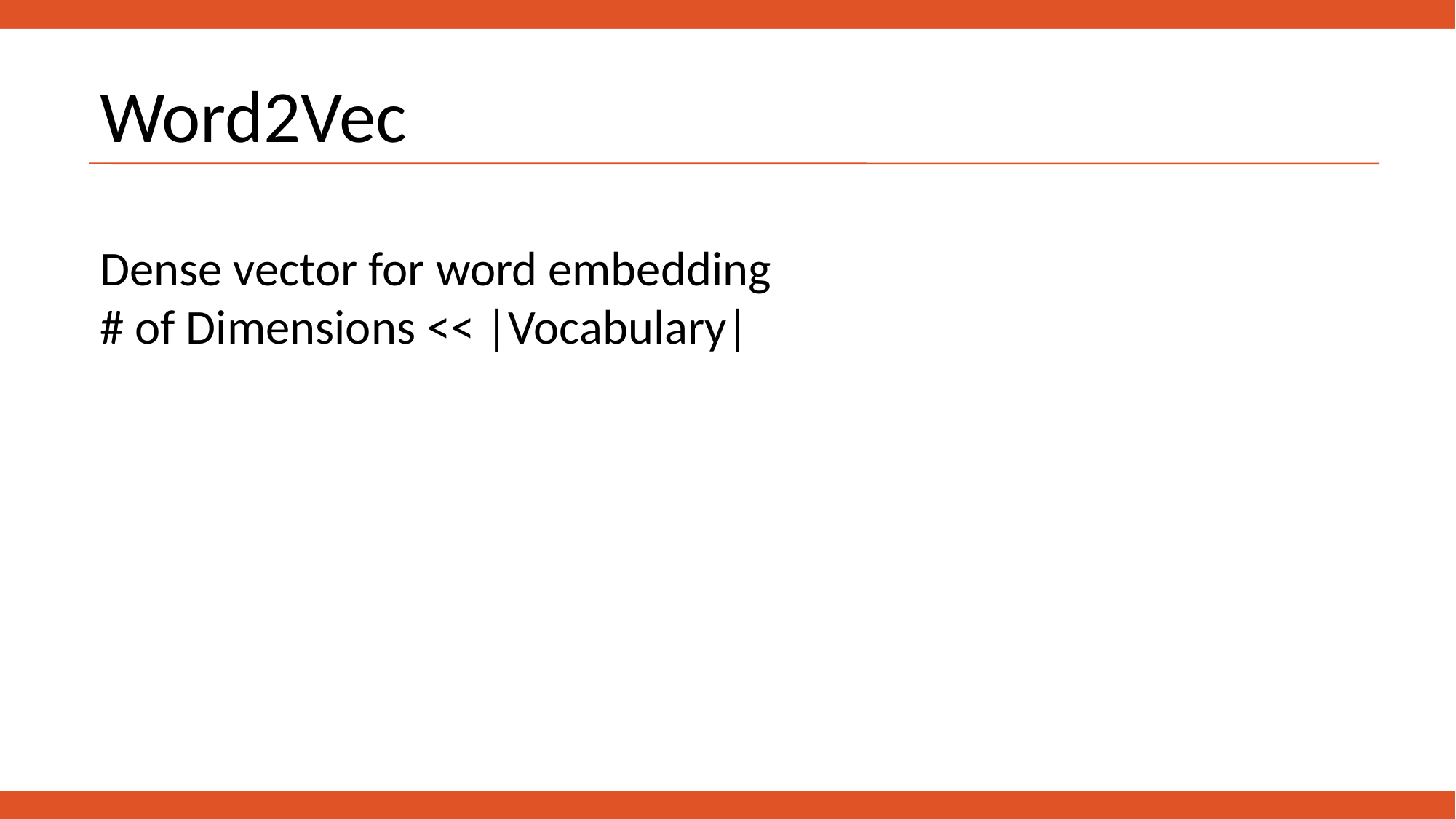

Word2Vec
Dense vector for word embedding
# of Dimensions << |Vocabulary|